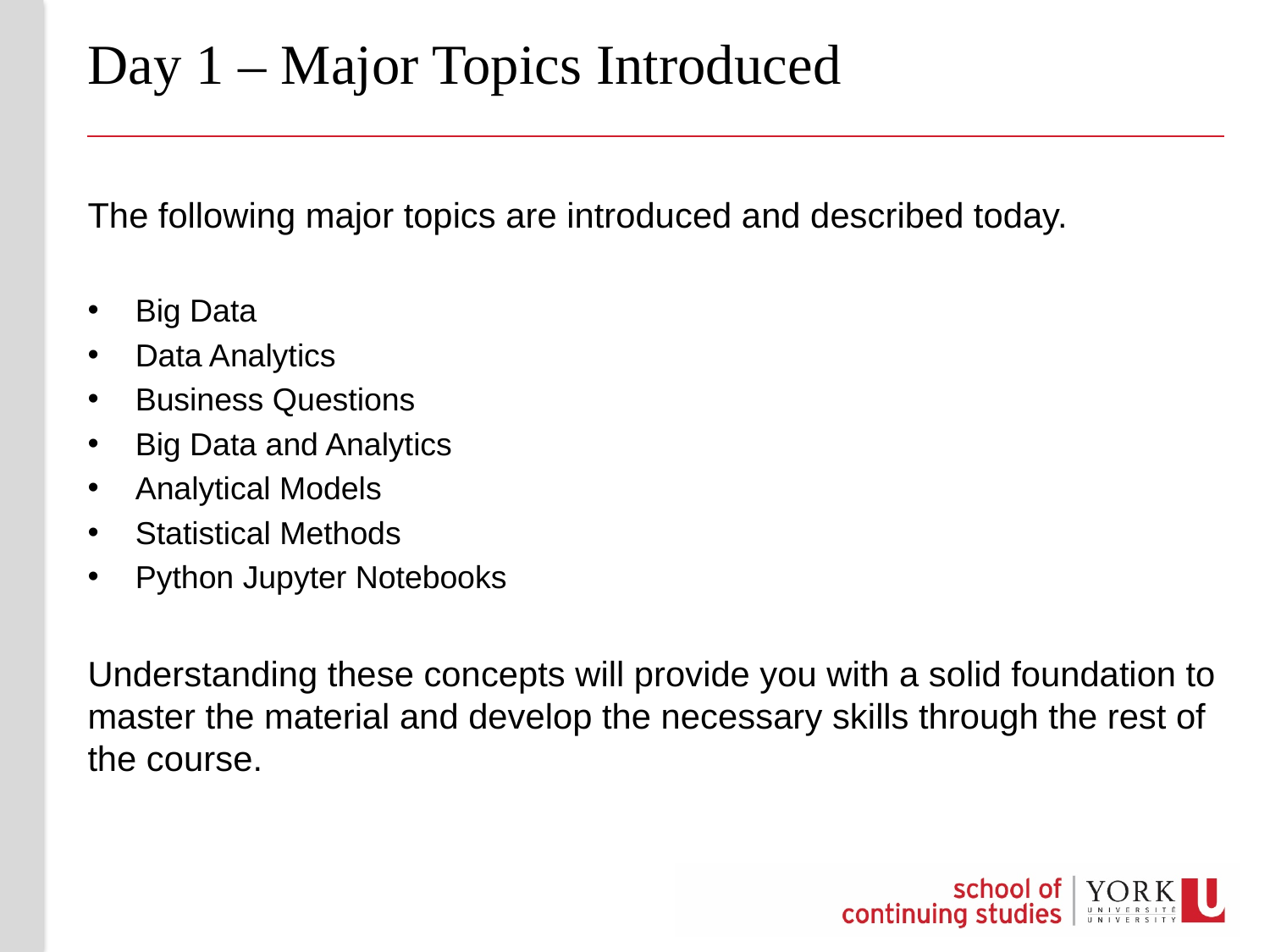

# Day 1 – Major Topics Introduced

The following major topics are introduced and described today.

Big Data
Data Analytics
Business Questions
Big Data and Analytics
Analytical Models
Statistical Methods
Python Jupyter Notebooks

Understanding these concepts will provide you with a solid foundation to master the material and develop the necessary skills through the rest of the course.